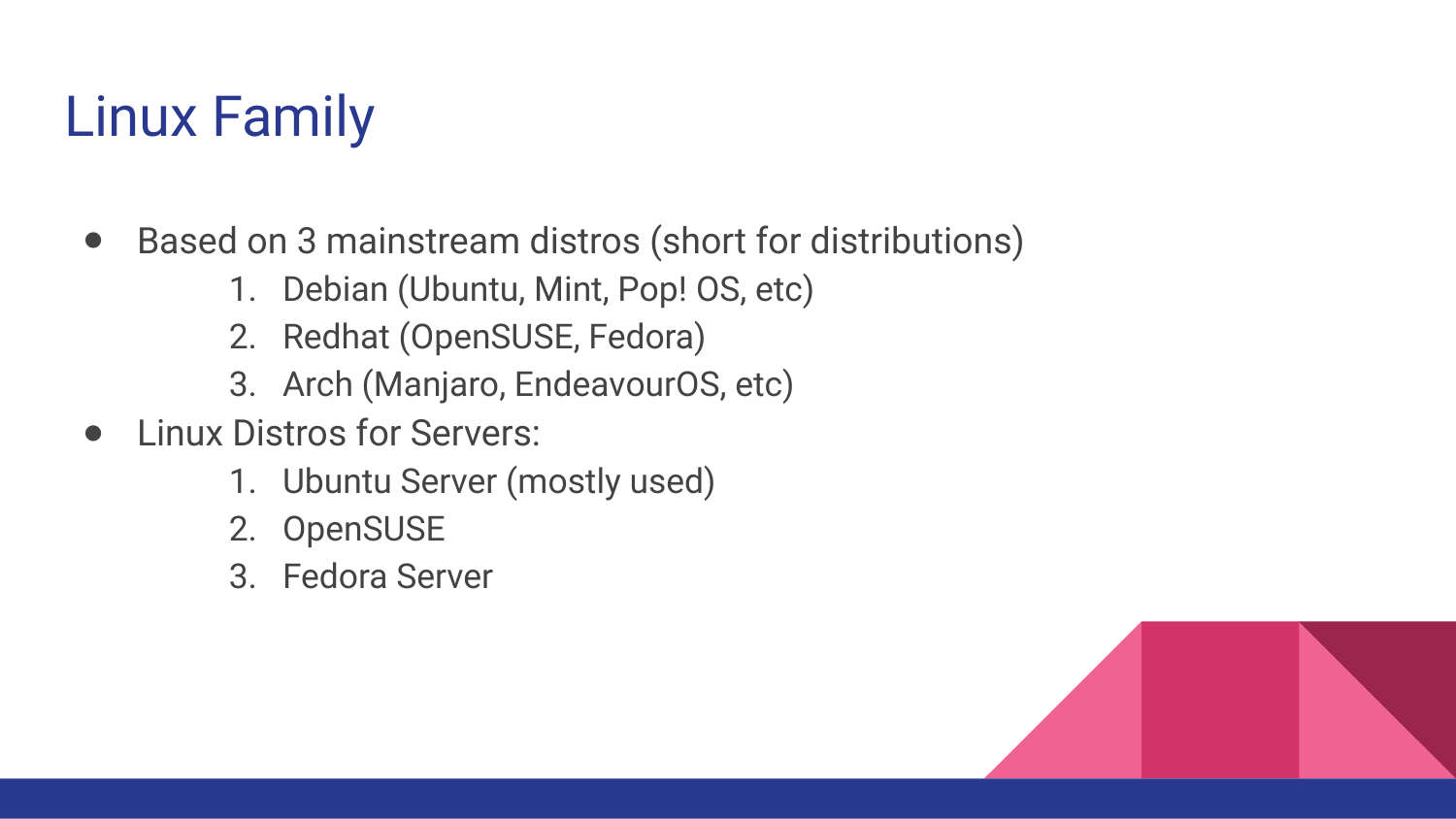

# Linux Family
Based on 3 mainstream distros (short for distributions)
Debian (Ubuntu, Mint, Pop! OS, etc)
Redhat (OpenSUSE, Fedora)
Arch (Manjaro, EndeavourOS, etc)
Linux Distros for Servers:
Ubuntu Server (mostly used)
OpenSUSE
Fedora Server